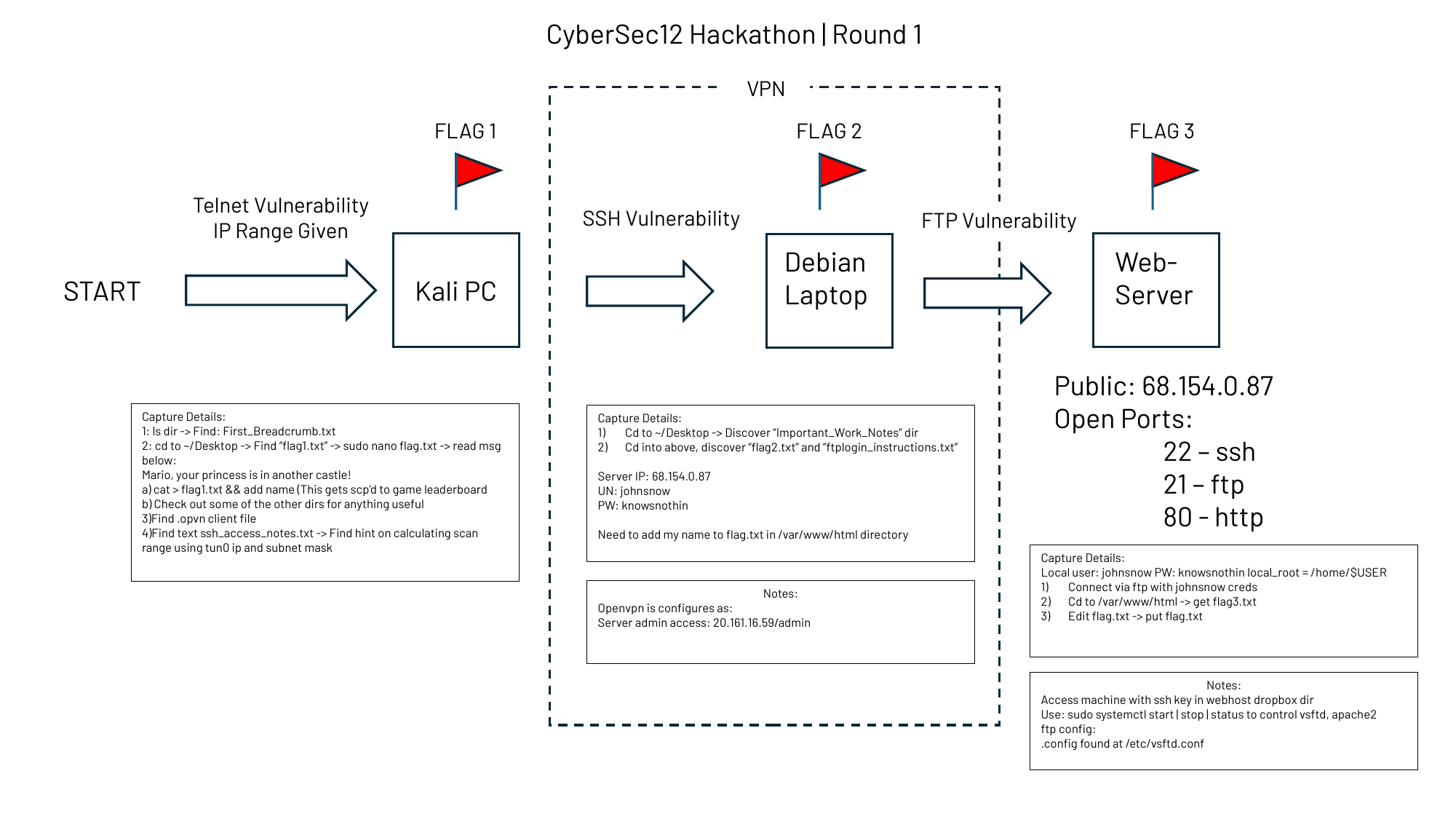

CyberSec12 Hackathon | Round 1
VPN

FLAG 1
FLAG 2
FLAG 3

Telnet Vulnerability
IP Range Given
SSH Vulnerability
FTP Vulnerability

Debian
Laptop
Web-
Server

Kali PC
START
Public: 68.154.0.87
Open Ports:
	22 – ssh
	21 – ftp
	80 - http
Capture Details:
1: ls dir -> Find: First_Breadcrumb.txt
2: cd to ~/Desktop -> Find “flag1.txt” -> sudo nano flag.txt -> read msg below:
Mario, your princess is in another castle!
a) cat > flag1.txt && add name (This gets scp’d to game leaderboard
b) Check out some of the other dirs for anything useful
3)Find .opvn client file
4)Find text ssh_access_notes.txt -> Find hint on calculating scan range using tun0 ip and subnet mask

Capture Details:
Cd to ~/Desktop -> Discover “Important_Work_Notes” dir
Cd into above, discover “flag2.txt” and “ftplogin_instructions.txt”

Server IP: 68.154.0.87
UN: johnsnow
PW: knowsnothin

Need to add my name to flag.txt in /var/www/html directory

Capture Details:
Local user: johnsnow PW: knowsnothin local_root = /home/$USER
Connect via ftp with johnsnow creds
Cd to /var/www/html -> get flag3.txt
Edit flag.txt -> put flag.txt

Notes:
Openvpn is configures as:
Server admin access: 20.161.16.59/admin

Notes:
Access machine with ssh key in webhost dropbox dir
Use: sudo systemctl start | stop | status to control vsftd, apache2
ftp config:
.config found at /etc/vsftd.conf